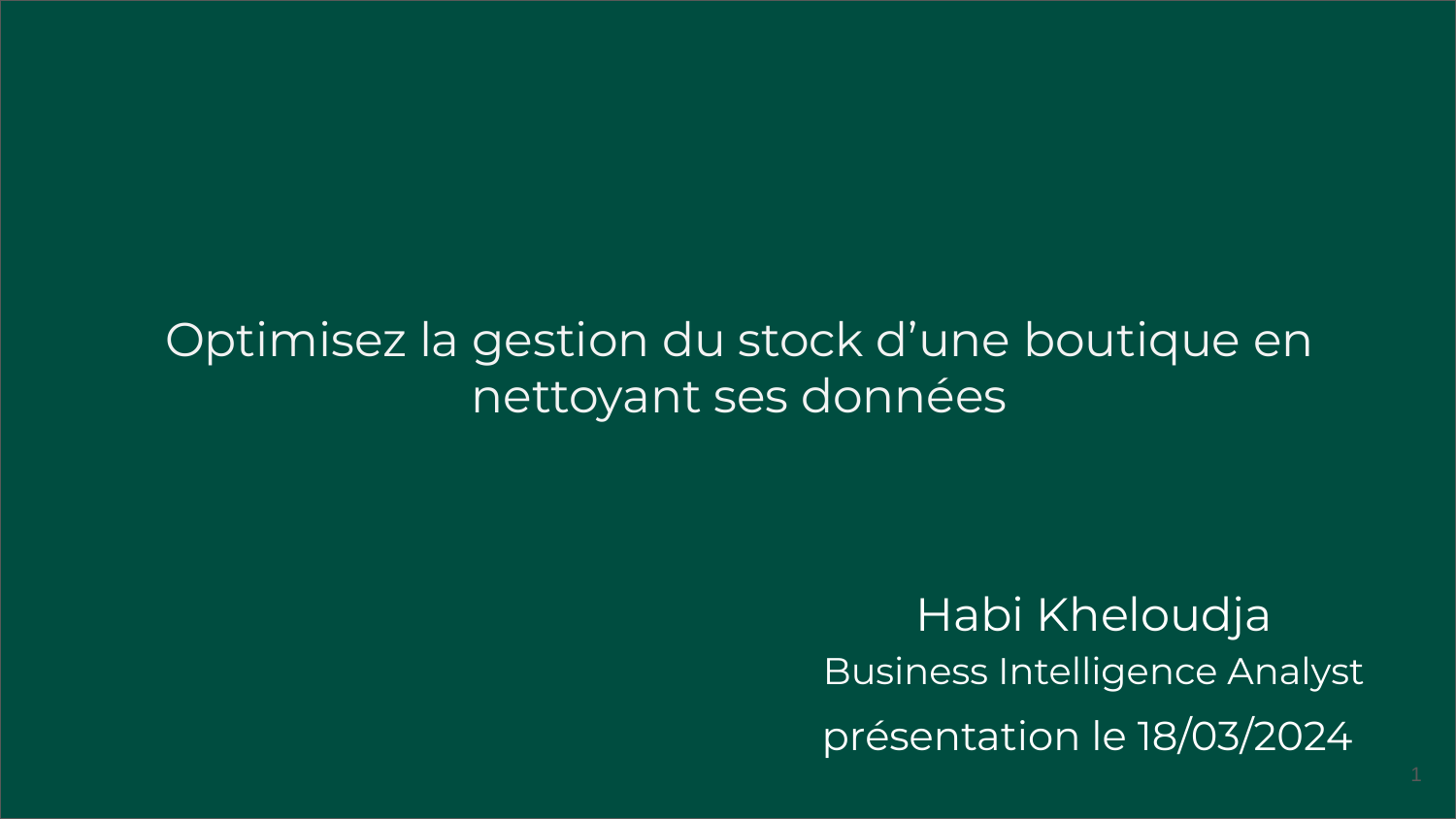

Optimisez la gestion du stock d’une boutique en nettoyant ses données
Habi Kheloudja
Business Intelligence Analyst
présentation le 18/03/2024
1